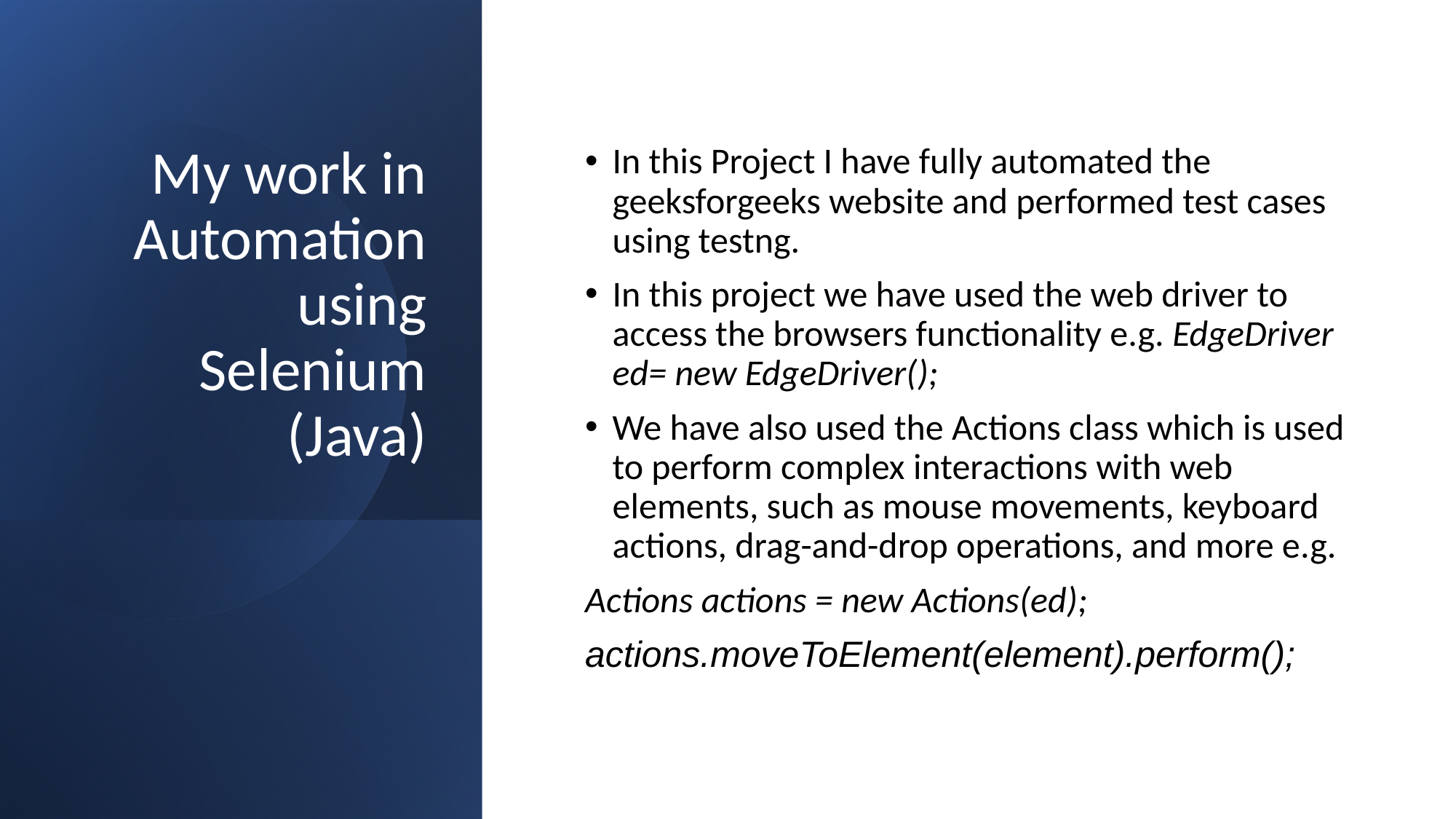

# My work in Automation using Selenium (Java)
In this Project I have fully automated the geeksforgeeks website and performed test cases using testng.
In this project we have used the web driver to access the browsers functionality e.g. EdgeDriver ed= new EdgeDriver();
We have also used the Actions class which is used to perform complex interactions with web elements, such as mouse movements, keyboard actions, drag-and-drop operations, and more e.g.
Actions actions = new Actions(ed);
actions.moveToElement(element).perform();